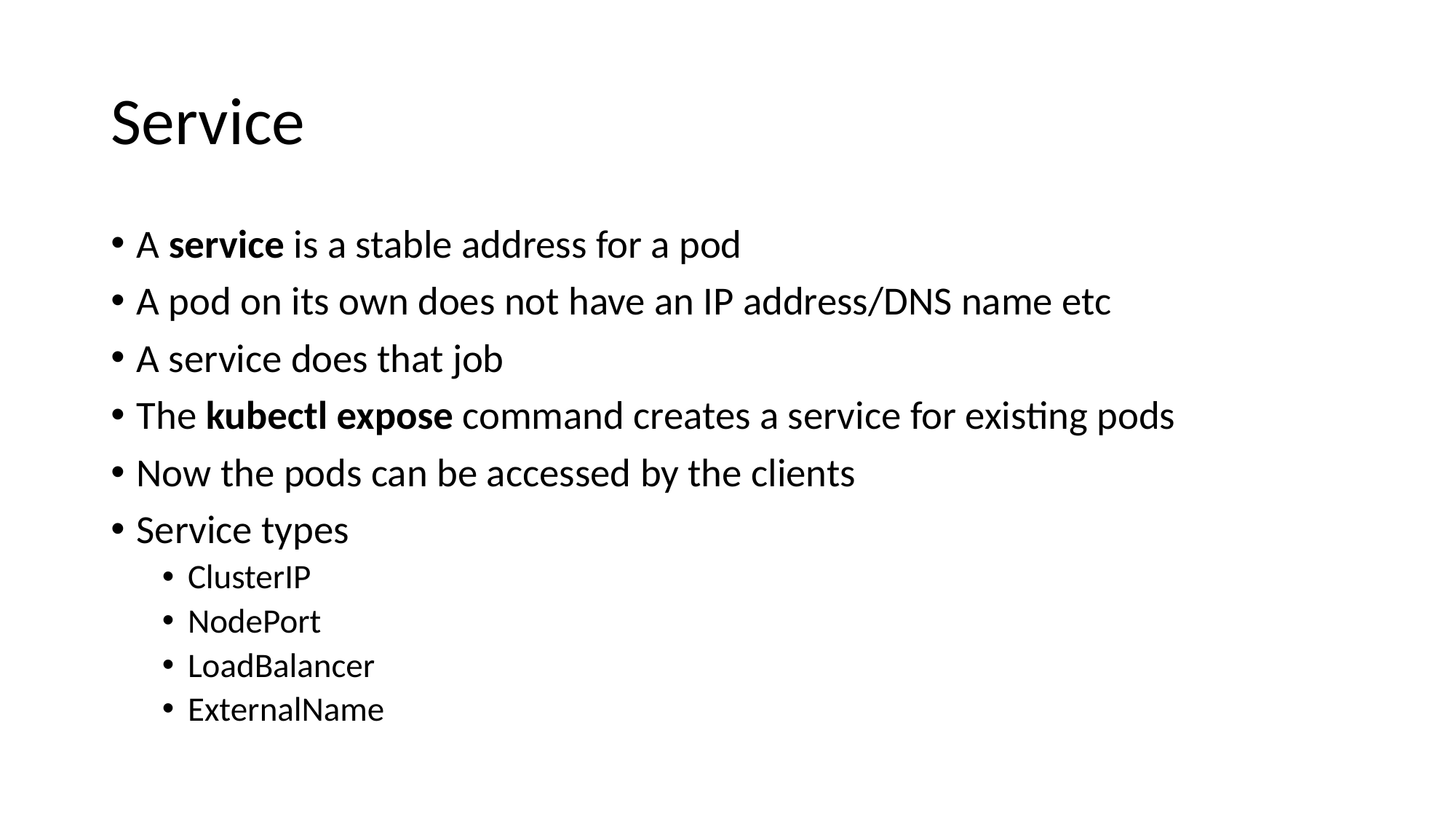

# Service
A service is a stable address for a pod
A pod on its own does not have an IP address/DNS name etc
A service does that job
The kubectl expose command creates a service for existing pods
Now the pods can be accessed by the clients
Service types
ClusterIP
NodePort
LoadBalancer
ExternalName